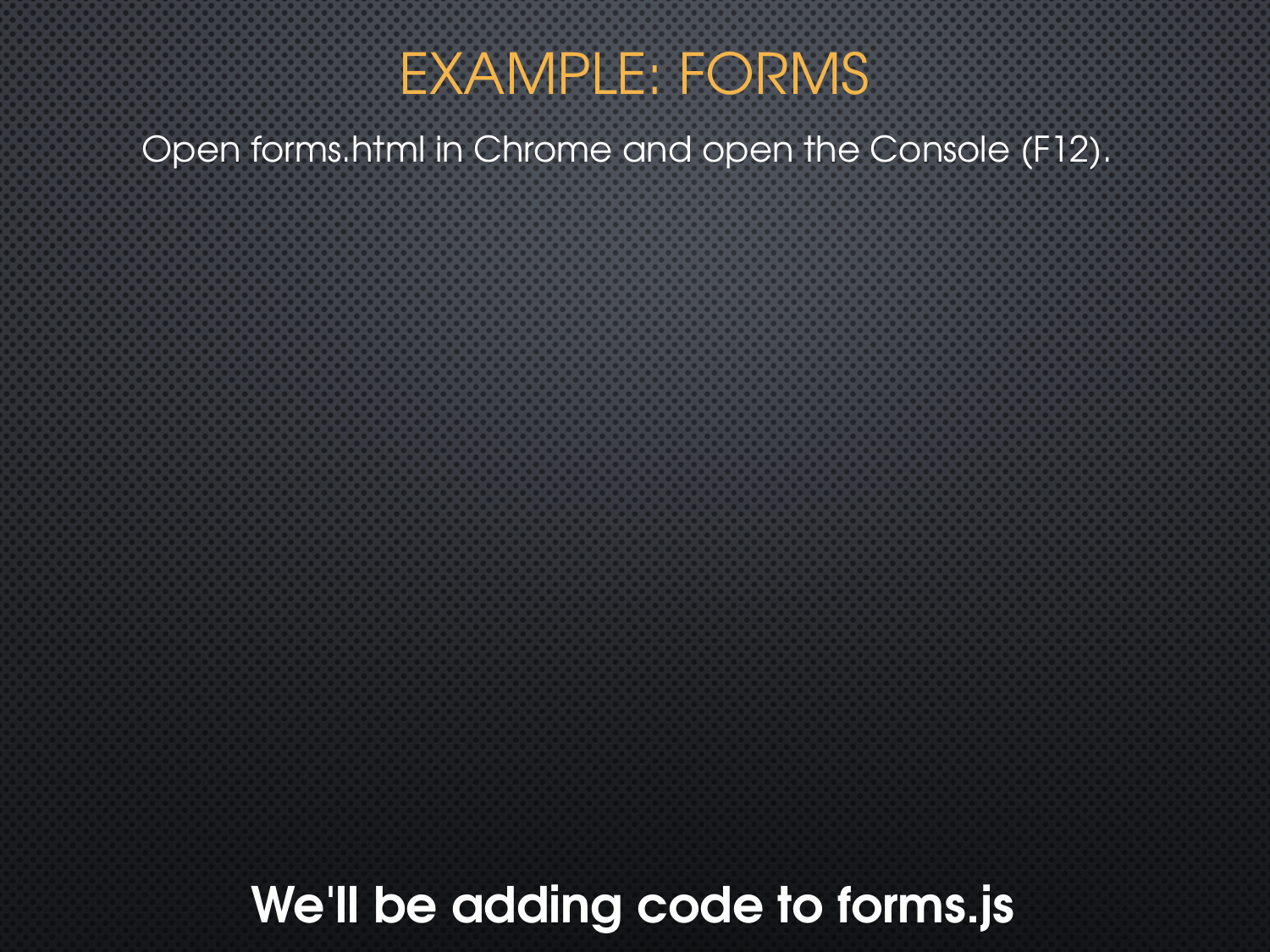

# Example: Forms
Open forms.html in Chrome and open the Console (F12).

We'll be adding code to forms.js